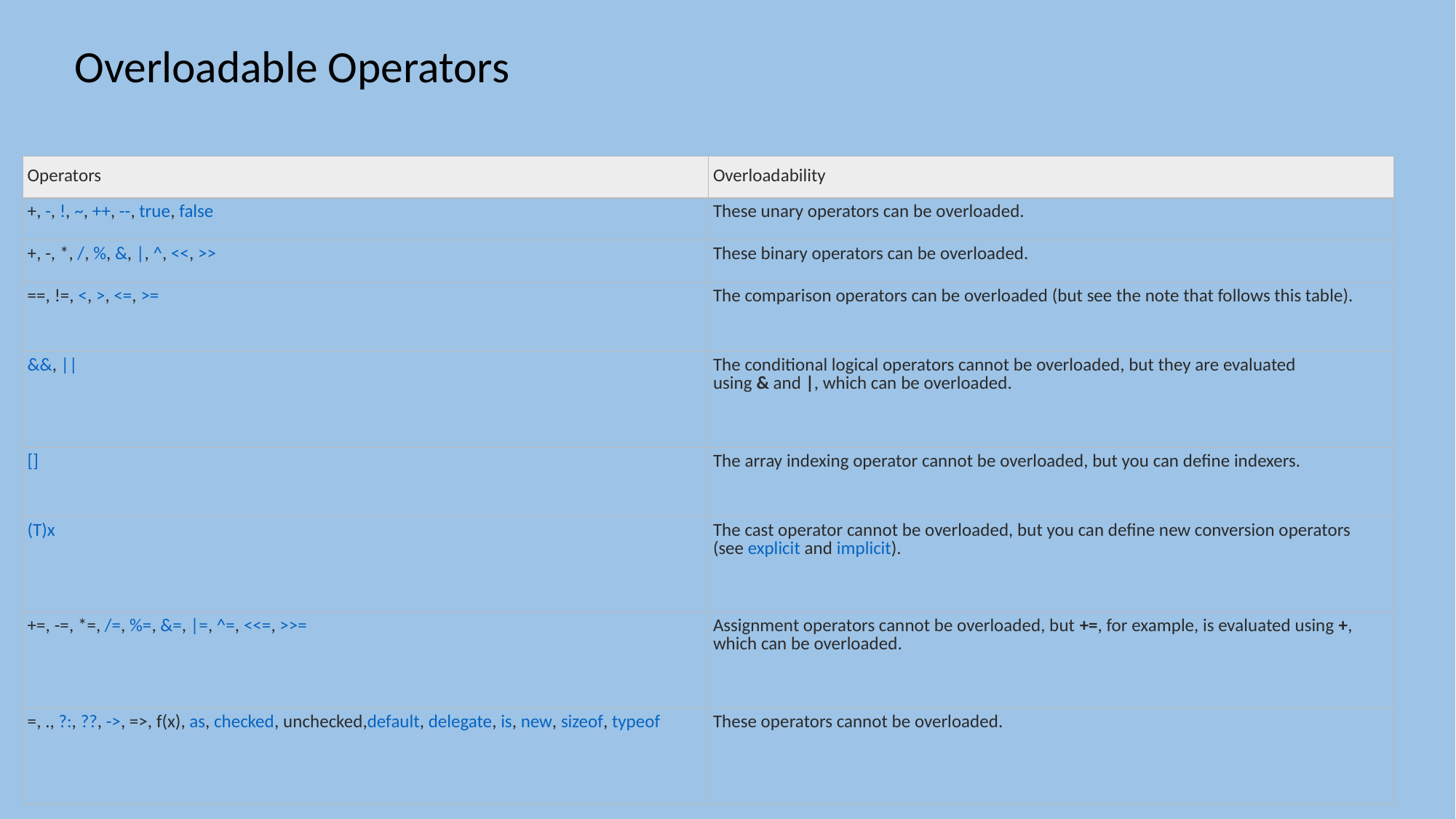

# Overloadable Operators
| Operators | Overloadability |
| --- | --- |
| +, -, !, ~, ++, --, true, false | These unary operators can be overloaded. |
| +, -, \*, /, %, &, |, ^, <<, >> | These binary operators can be overloaded. |
| ==, !=, <, >, <=, >= | The comparison operators can be overloaded (but see the note that follows this table). |
| &&, || | The conditional logical operators cannot be overloaded, but they are evaluated using & and |, which can be overloaded. |
| [] | The array indexing operator cannot be overloaded, but you can define indexers. |
| (T)x | The cast operator cannot be overloaded, but you can define new conversion operators (see explicit and implicit). |
| +=, -=, \*=, /=, %=, &=, |=, ^=, <<=, >>= | Assignment operators cannot be overloaded, but +=, for example, is evaluated using +, which can be overloaded. |
| =, ., ?:, ??, ->, =>, f(x), as, checked, unchecked,default, delegate, is, new, sizeof, typeof | These operators cannot be overloaded. |